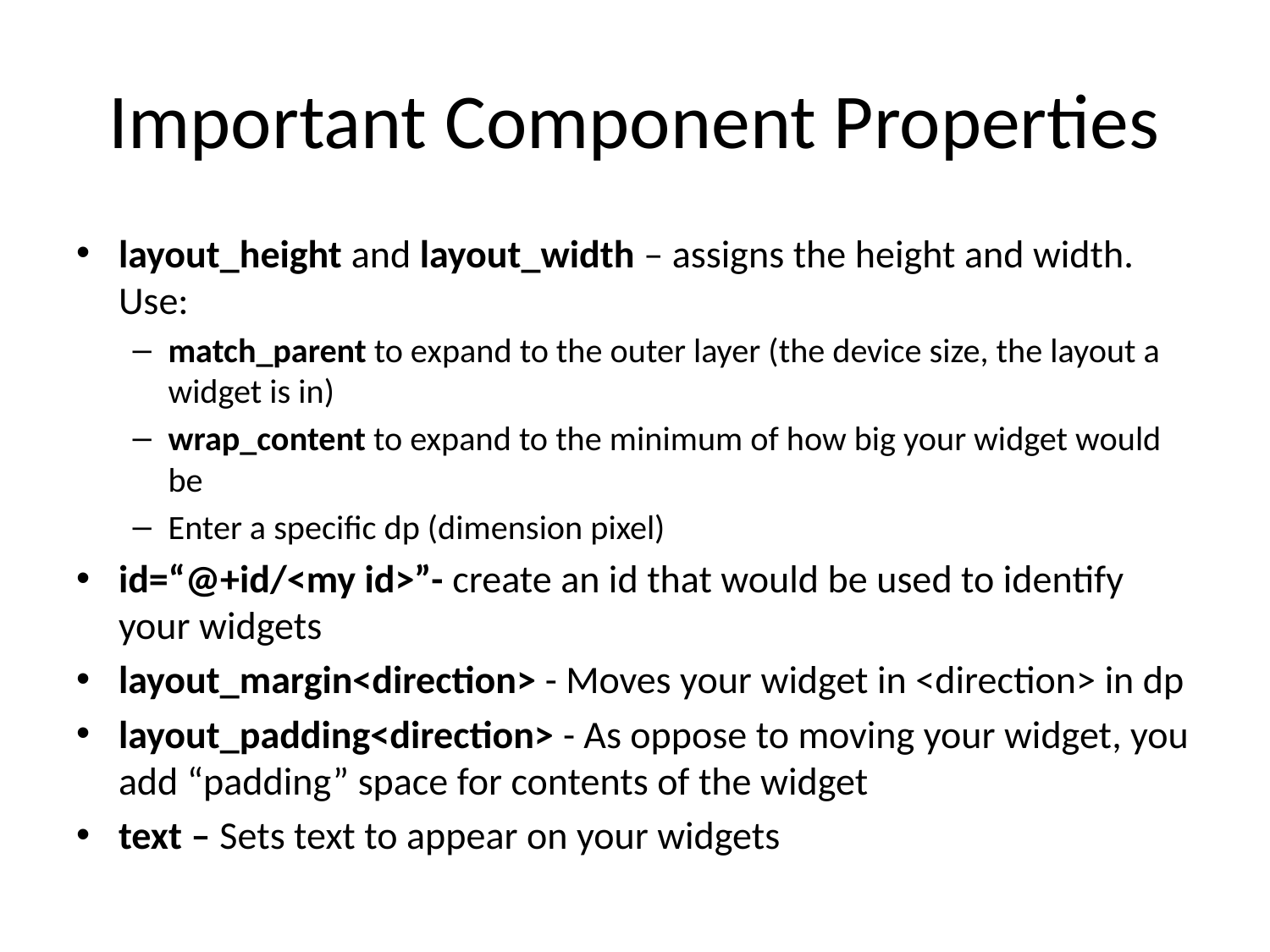

# Important Component Properties
layout_height and layout_width – assigns the height and width. Use:
match_parent to expand to the outer layer (the device size, the layout a widget is in)
wrap_content to expand to the minimum of how big your widget would be
Enter a specific dp (dimension pixel)
id=“@+id/<my id>”- create an id that would be used to identify your widgets
layout_margin<direction> - Moves your widget in <direction> in dp
layout_padding<direction> - As oppose to moving your widget, you add “padding” space for contents of the widget
text – Sets text to appear on your widgets